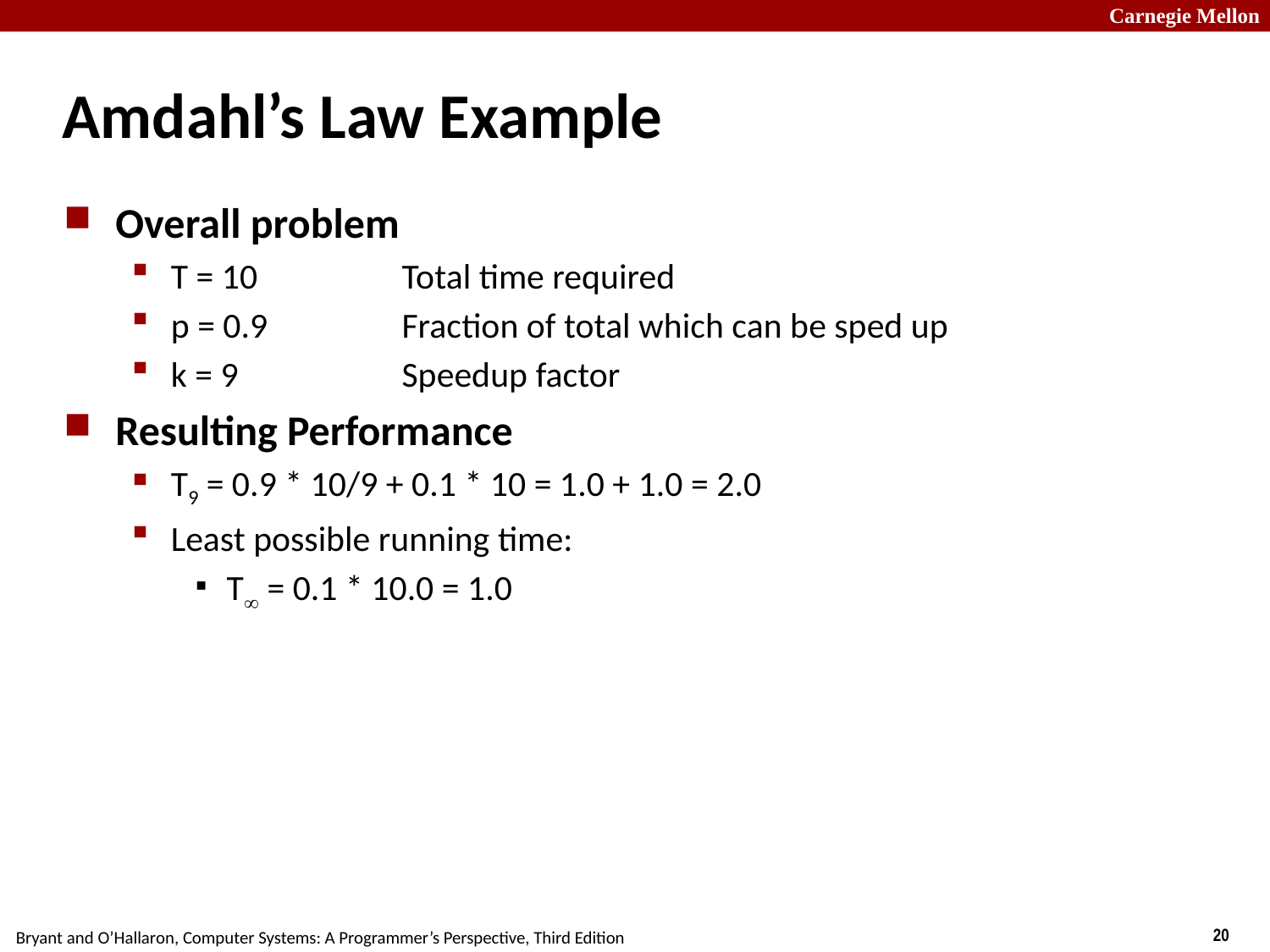

# Amdahl’s Law Example
Overall problem
T = 10 	Total time required
p = 0.9	Fraction of total which can be sped up
k = 9	Speedup factor
Resulting Performance
T9 = 0.9 * 10/9 + 0.1 * 10 = 1.0 + 1.0 = 2.0
Least possible running time:
T∞ = 0.1 * 10.0 = 1.0